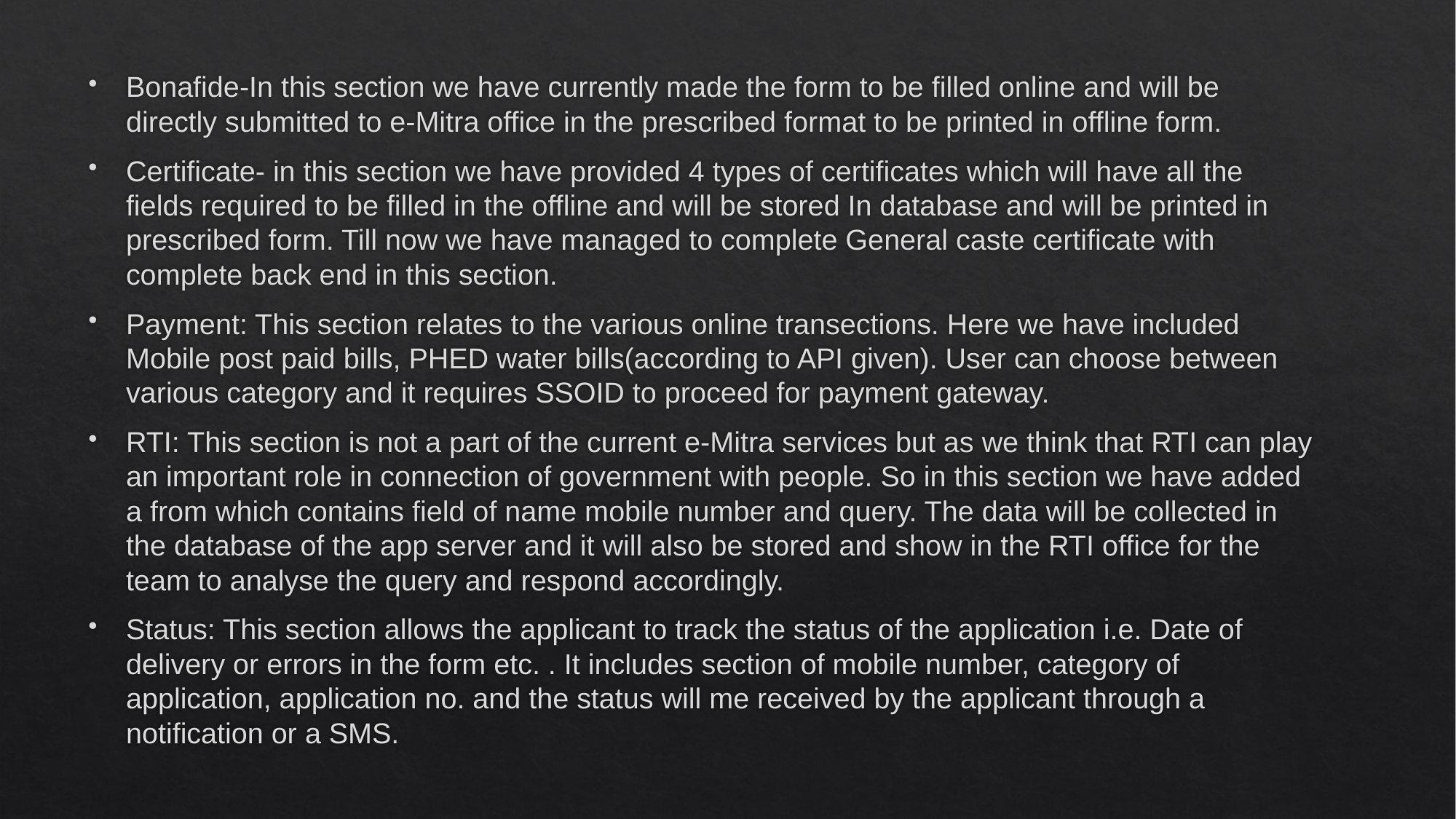

Bonafide-In this section we have currently made the form to be filled online and will be directly submitted to e-Mitra office in the prescribed format to be printed in offline form.
Certificate- in this section we have provided 4 types of certificates which will have all the fields required to be filled in the offline and will be stored In database and will be printed in prescribed form. Till now we have managed to complete General caste certificate with complete back end in this section.
Payment: This section relates to the various online transections. Here we have included Mobile post paid bills, PHED water bills(according to API given). User can choose between various category and it requires SSOID to proceed for payment gateway.
RTI: This section is not a part of the current e-Mitra services but as we think that RTI can play an important role in connection of government with people. So in this section we have added a from which contains field of name mobile number and query. The data will be collected in the database of the app server and it will also be stored and show in the RTI office for the team to analyse the query and respond accordingly.
Status: This section allows the applicant to track the status of the application i.e. Date of delivery or errors in the form etc. . It includes section of mobile number, category of application, application no. and the status will me received by the applicant through a notification or a SMS.